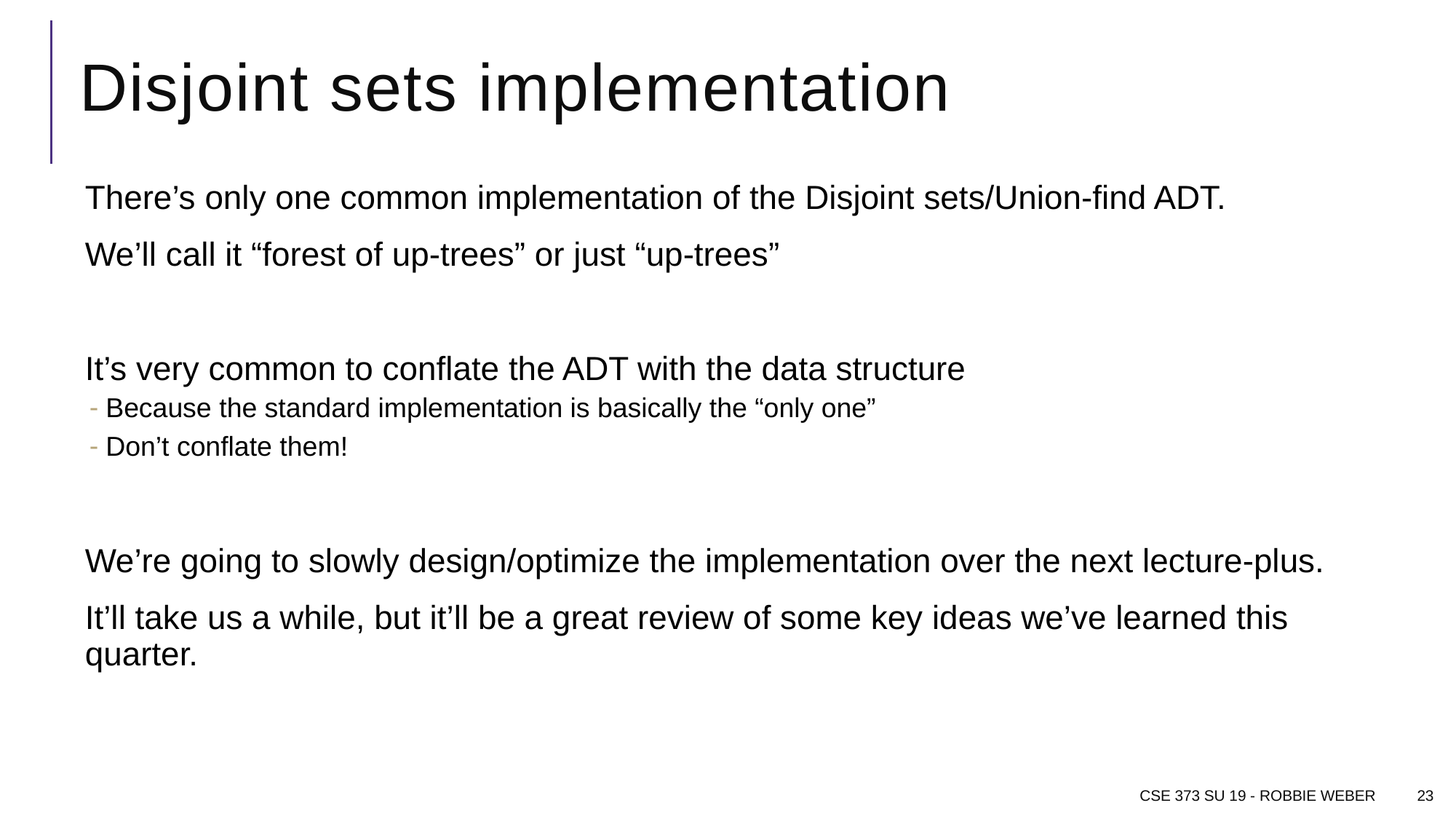

# Disjoint sets implementation
There’s only one common implementation of the Disjoint sets/Union-find ADT.
We’ll call it “forest of up-trees” or just “up-trees”

It’s very common to conflate the ADT with the data structure
Because the standard implementation is basically the “only one”
Don’t conflate them!

We’re going to slowly design/optimize the implementation over the next lecture-plus.
It’ll take us a while, but it’ll be a great review of some key ideas we’ve learned this quarter.
CSE 373 Su 19 - Robbie Weber
23